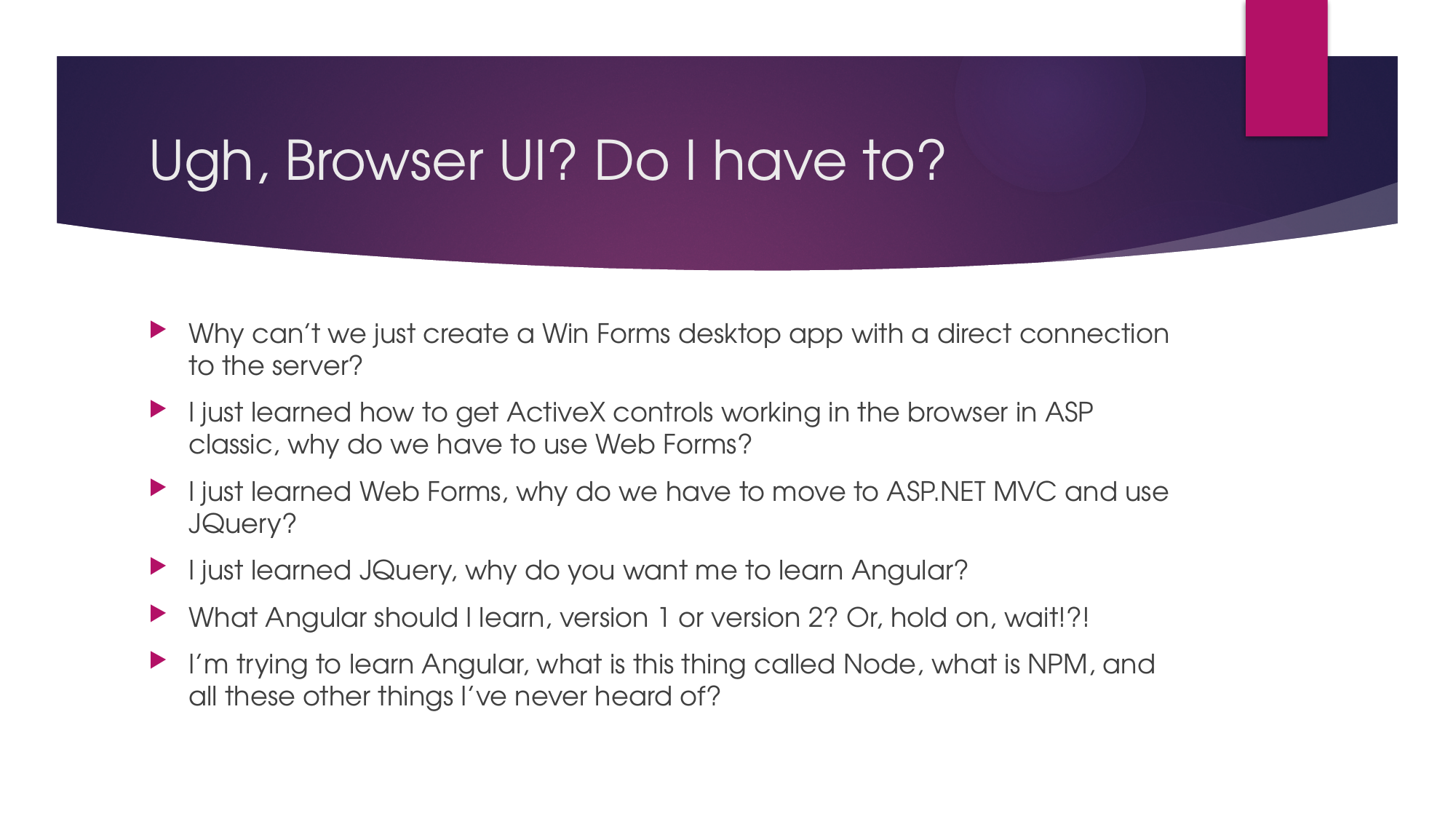

# Ugh, Browser UI? Do I have to?
Why can’t we just create a Win Forms desktop app with a direct connection to the server?
I just learned how to get ActiveX controls working in the browser in ASP classic, why do we have to use Web Forms?
I just learned Web Forms, why do we have to move to ASP.NET MVC and use JQuery?
I just learned JQuery, why do you want me to learn Angular?
What Angular should I learn, version 1 or version 2? Or, hold on, wait!?!
I’m trying to learn Angular, what is this thing called Node, what is NPM, and all these other things I’ve never heard of?